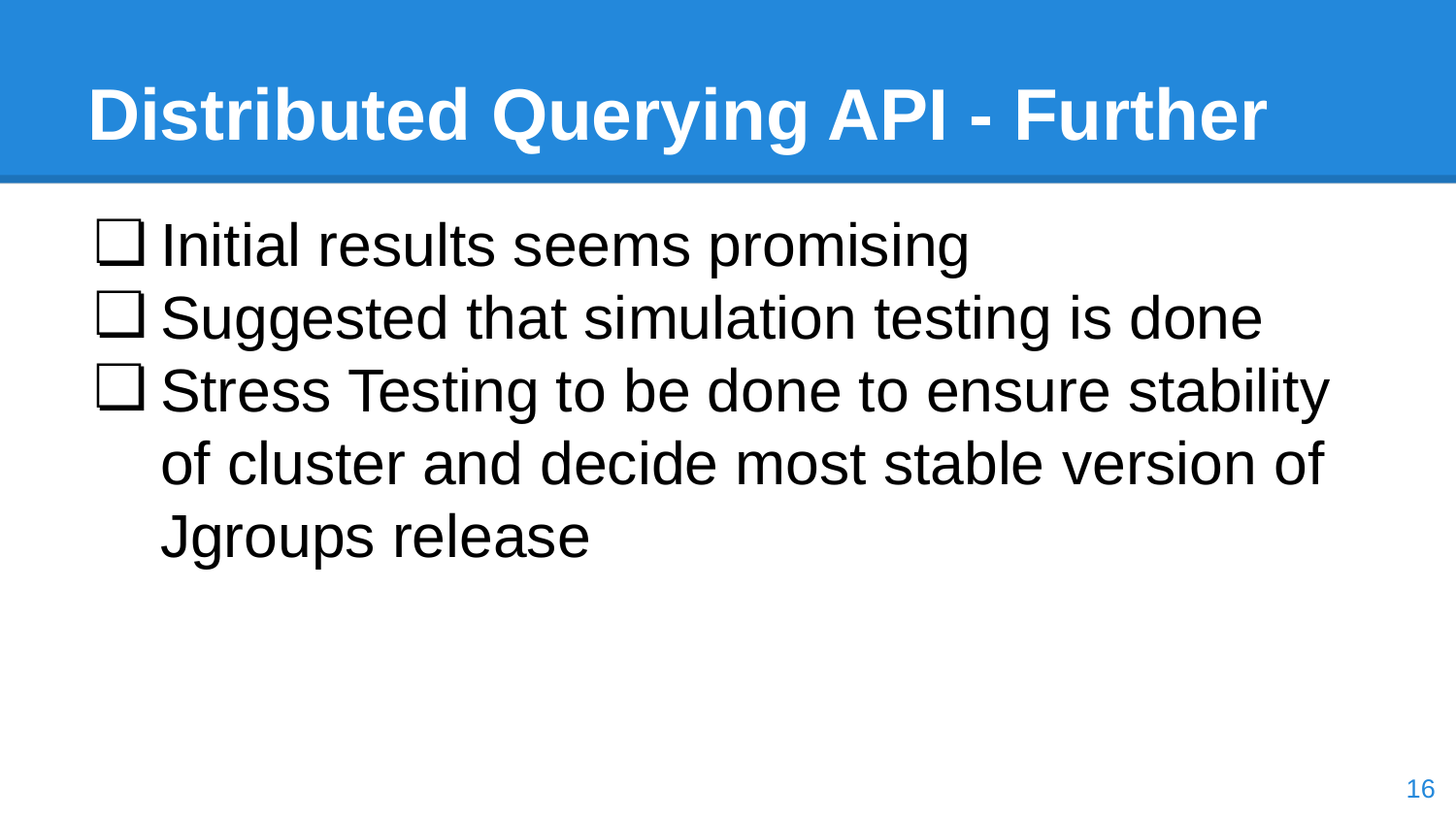

# Distributed Querying API - Further
Initial results seems promising
Suggested that simulation testing is done
Stress Testing to be done to ensure stability of cluster and decide most stable version of Jgroups release
16